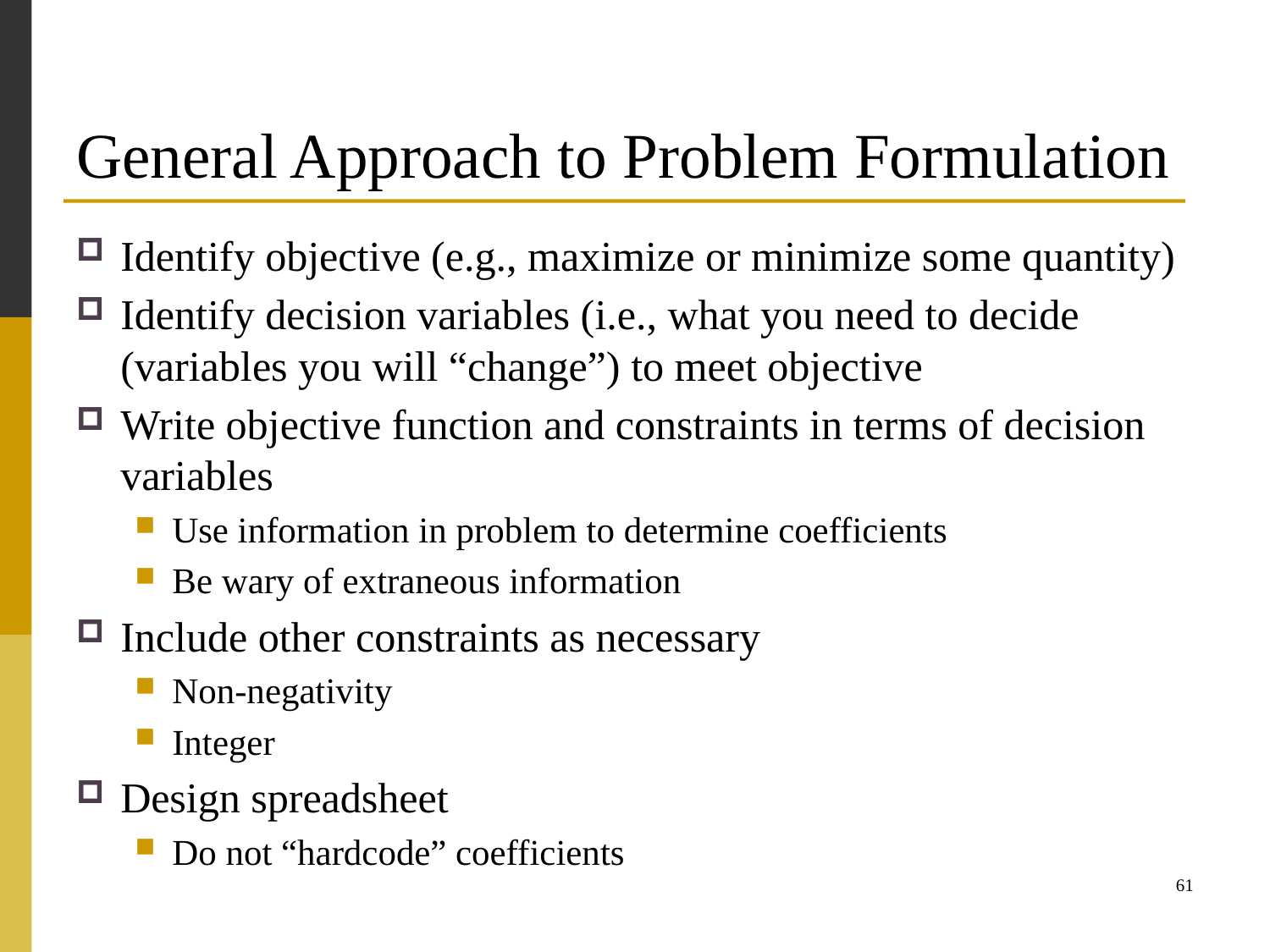

# General Approach to Problem Formulation
Identify objective (e.g., maximize or minimize some quantity)
Identify decision variables (i.e., what you need to decide (variables you will “change”) to meet objective
Write objective function and constraints in terms of decision variables
Use information in problem to determine coefficients
Be wary of extraneous information
Include other constraints as necessary
Non-negativity
Integer
Design spreadsheet
Do not “hardcode” coefficients
61